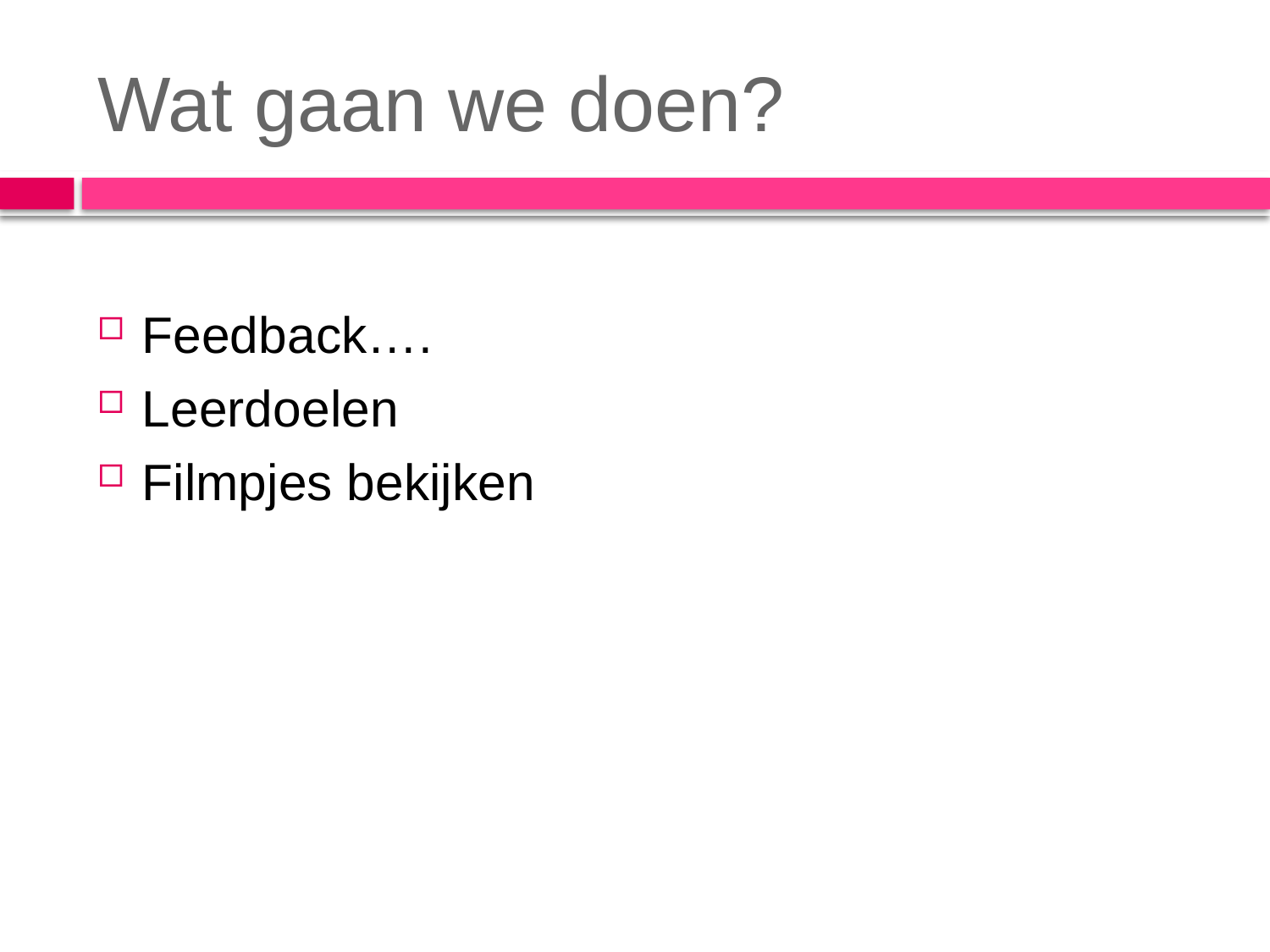

# Wat gaan we doen?

Feedback….
Leerdoelen
Filmpjes bekijken